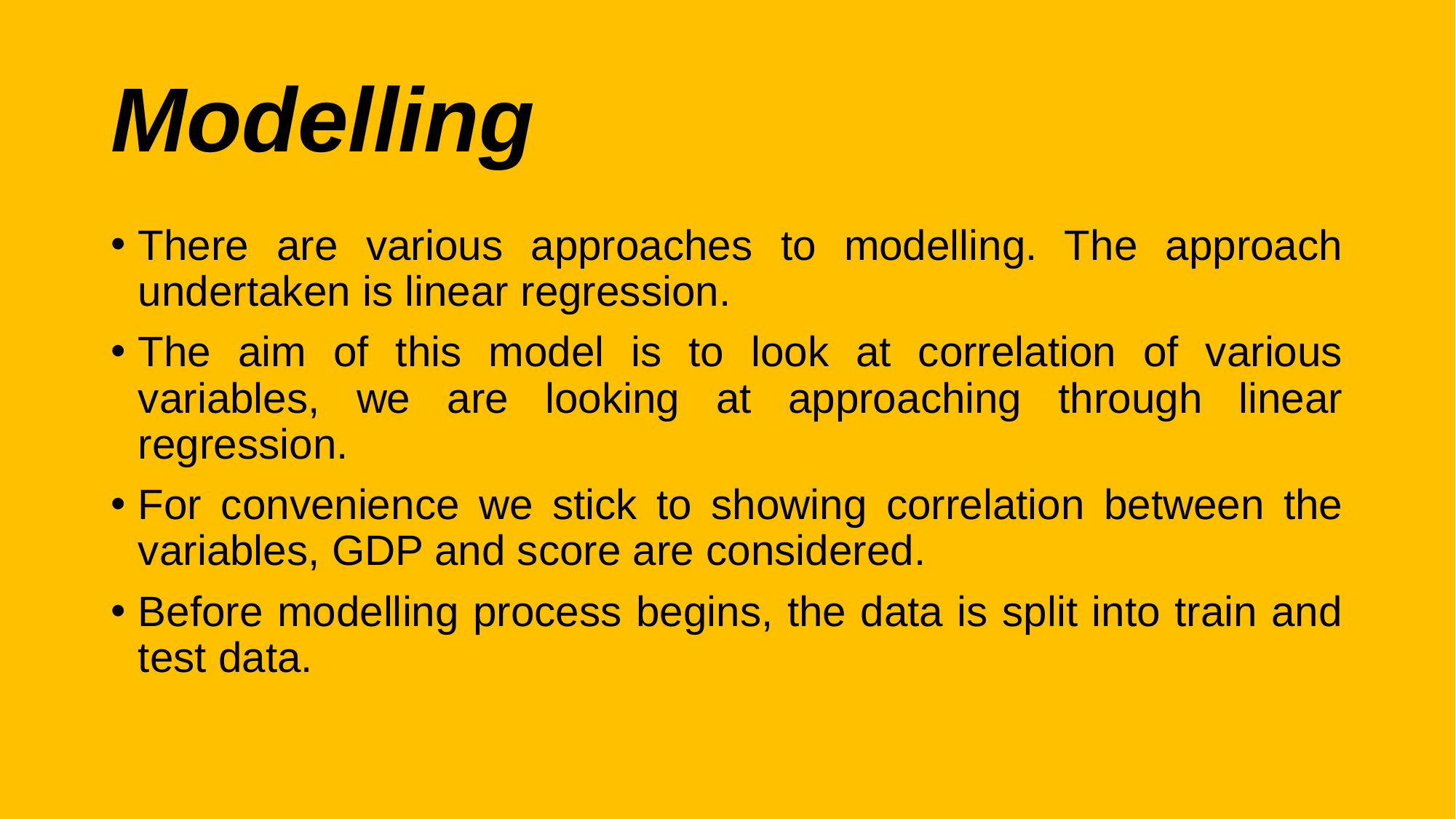

# Modelling
There are various approaches to modelling. The approach undertaken is linear regression.
The aim of this model is to look at correlation of various variables, we are looking at approaching through linear regression.
For convenience we stick to showing correlation between the variables, GDP and score are considered.
Before modelling process begins, the data is split into train and test data.